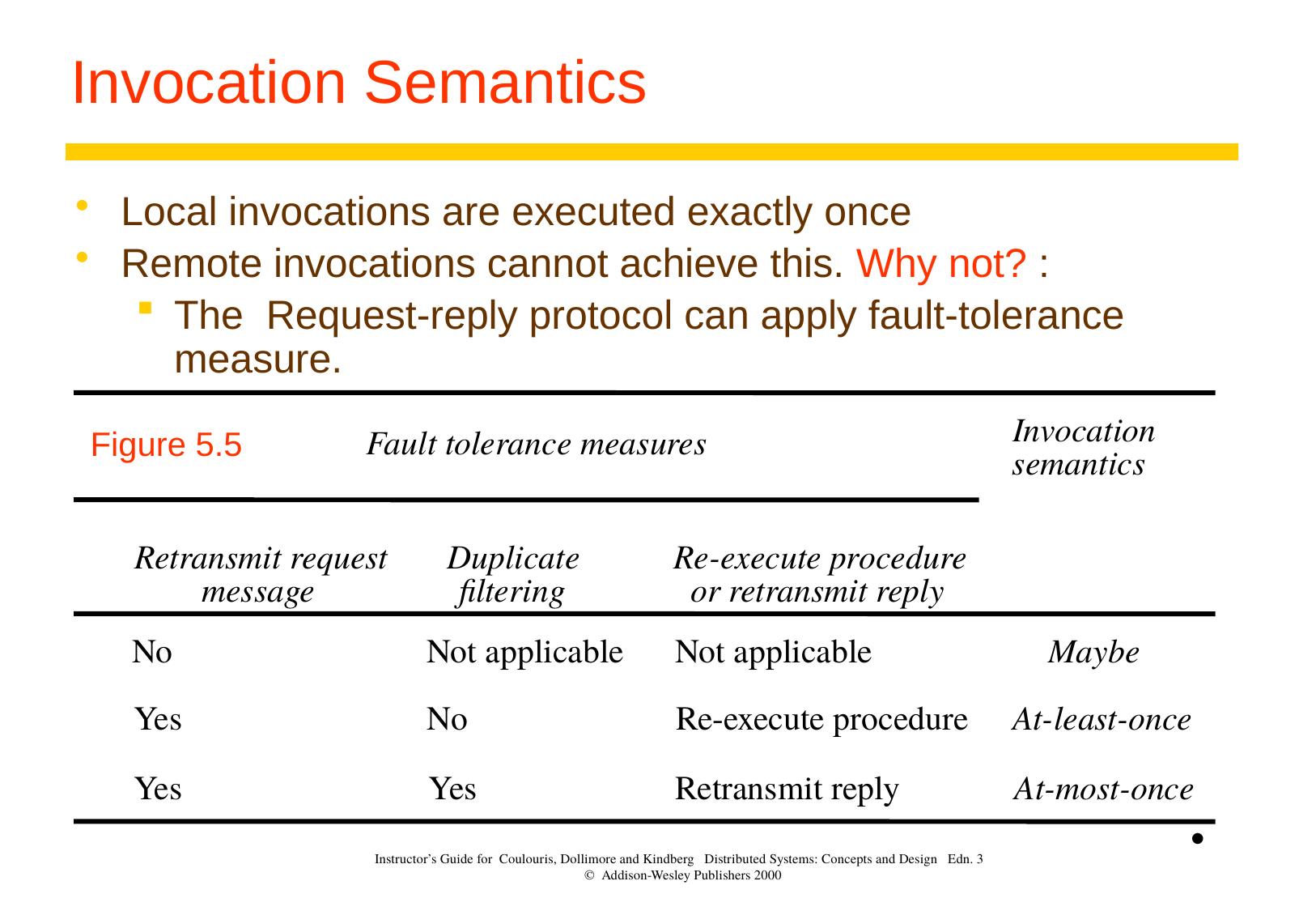

# Invocation Semantics
Local invocations are executed exactly once
Remote invocations cannot achieve this. Why not? :
The  Request-reply protocol can apply fault-tolerance measure.

Invocation
Fault tolerance measures
semantics

Retransmit request
Duplicate
Re-execute procedure
message
filtering
or retransmit reply

No
Not applicable
Not applicable
Maybe
Yes
No
Re-execute procedure
At-least-once
Yes
Yes
Retransmit reply
At-most-once

Figure 5.5

•
Instructor’s Guide for  Coulouris, Dollimore and Kindberg   Distributed Systems: Concepts and Design   Edn. 3
©  Addison-Wesley Publishers 2000